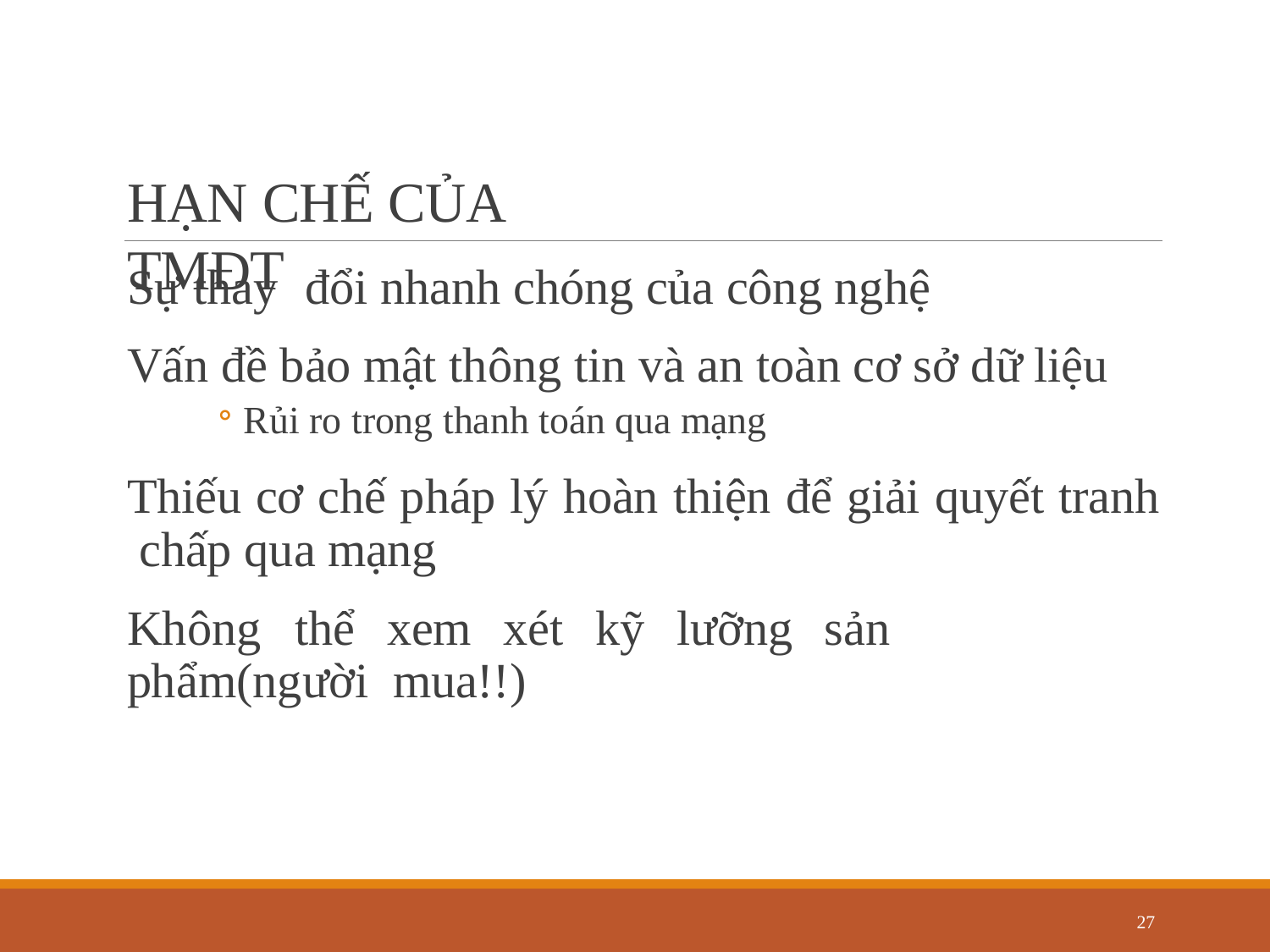

# HẠN CHẾ CỦA TMĐT
Sự thay	đổi nhanh chóng của công nghệ
Vấn đề bảo mật thông tin và an toàn cơ sở dữ liệu
Rủi ro trong thanh toán qua mạng
Thiếu cơ chế pháp lý hoàn thiện để giải quyết tranh  chấp qua mạng
Không	thể	xem	xét	kỹ	lưỡng	sản	phẩm(người  mua!!)
27